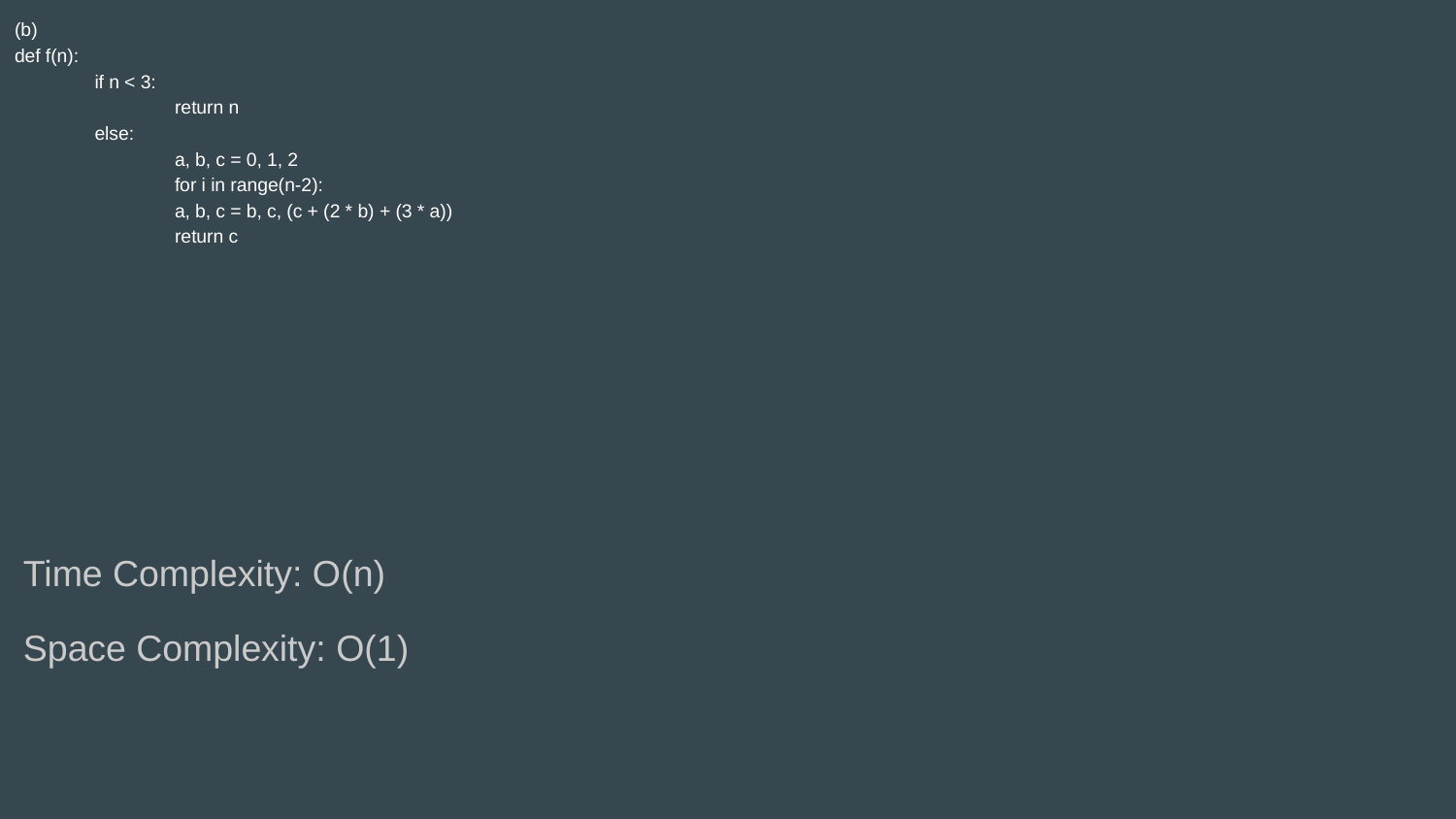

# (b)
def f(n):
	if n < 3:
		return n
	else:
		a, b, c = 0, 1, 2
        		for i in range(n-2):
            		a, b, c = b, c, (c + (2 * b) + (3 * a))
        		return c

Time Complexity: O(n)
Space Complexity: O(1)